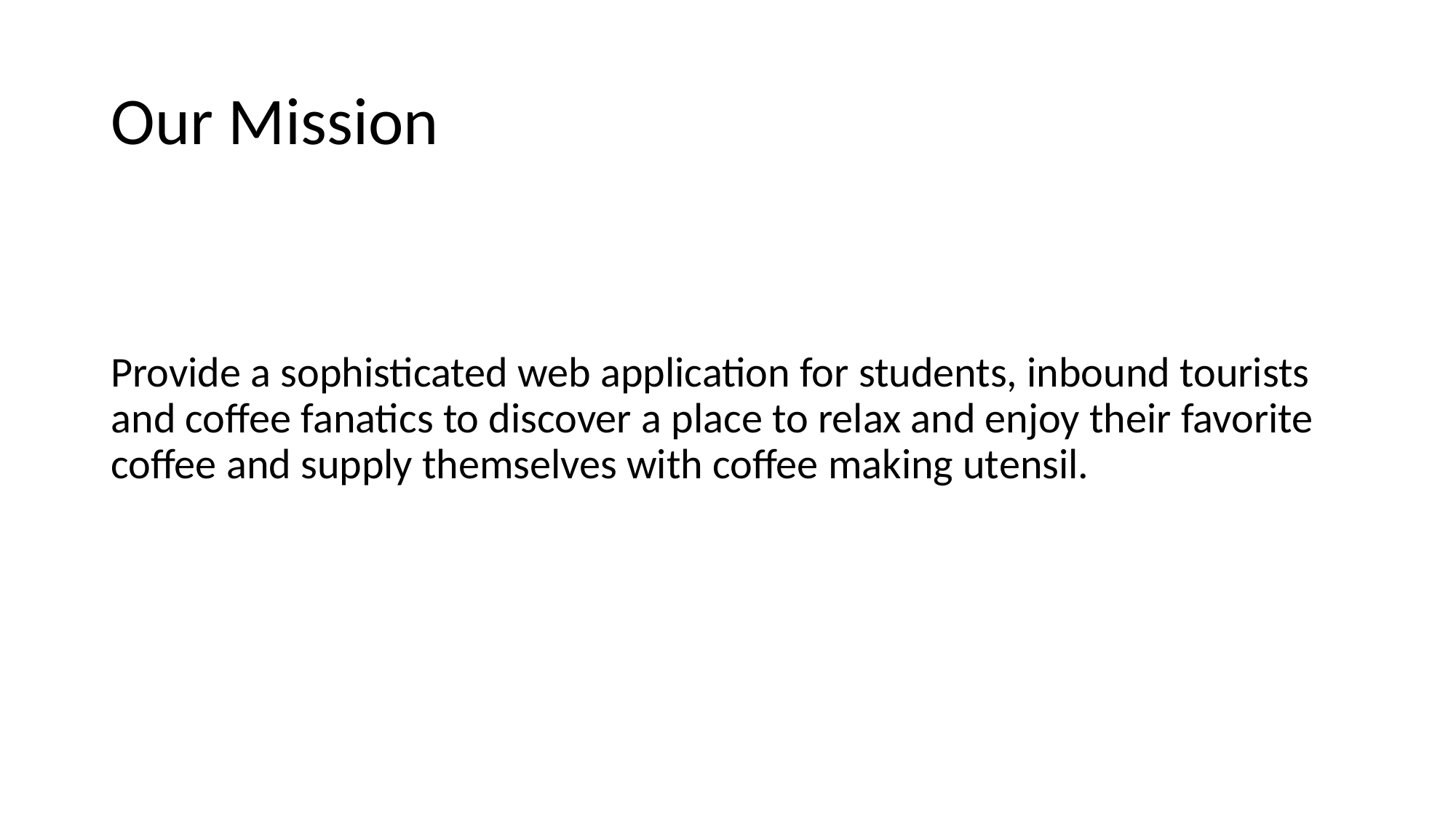

# Our Mission

Provide a sophisticated web application for students, inbound tourists and coffee fanatics to discover a place to relax and enjoy their favorite coffee and supply themselves with coffee making utensil.